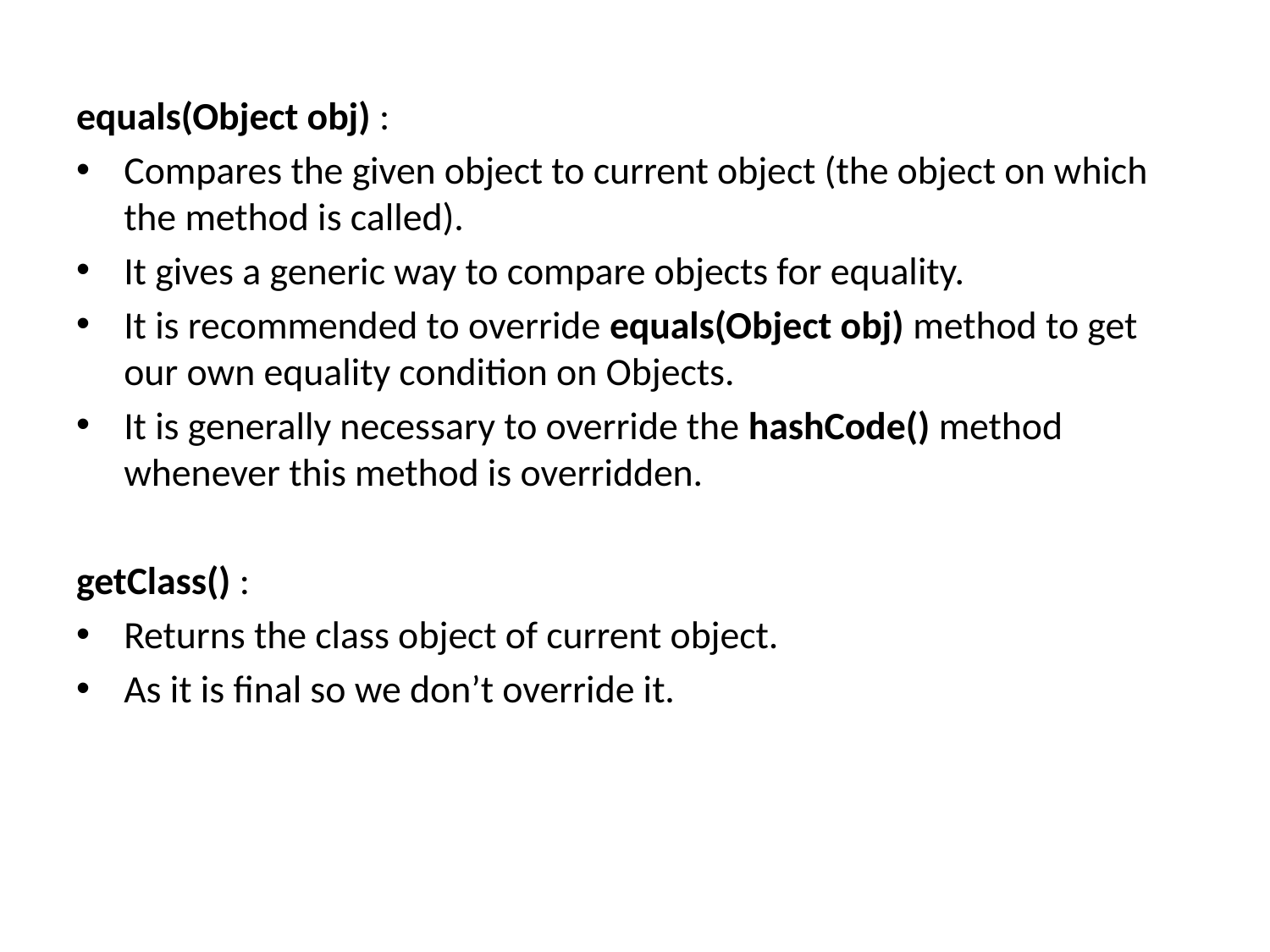

equals(Object obj) :
Compares the given object to current object (the object on which the method is called).
It gives a generic way to compare objects for equality.
It is recommended to override equals(Object obj) method to get our own equality condition on Objects.
It is generally necessary to override the hashCode() method whenever this method is overridden.

getClass() :
Returns the class object of current object.
As it is final so we don’t override it.